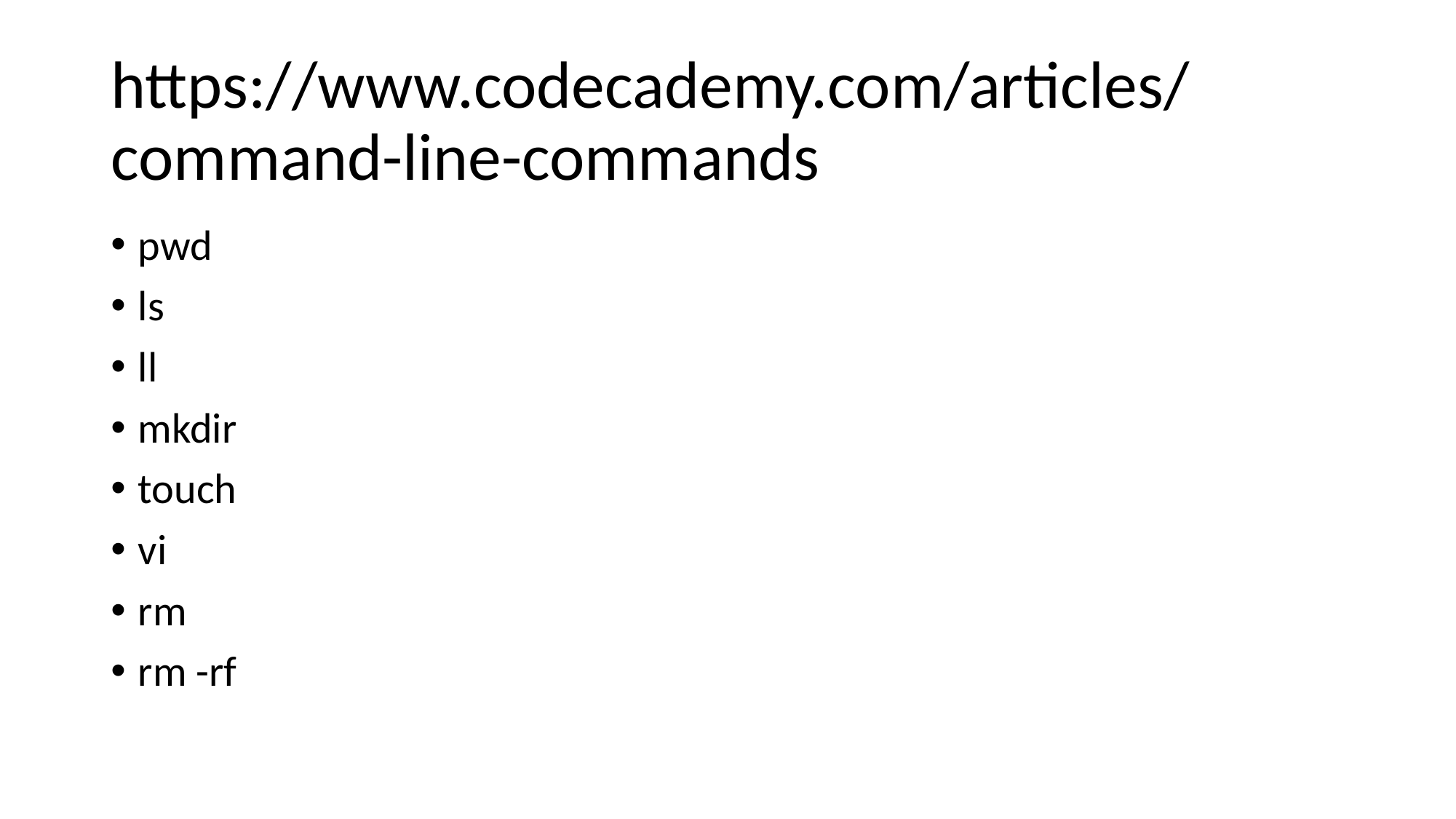

# https://www.codecademy.com/articles/command-line-commands
pwd
ls
ll
mkdir
touch
vi
rm
rm -rf